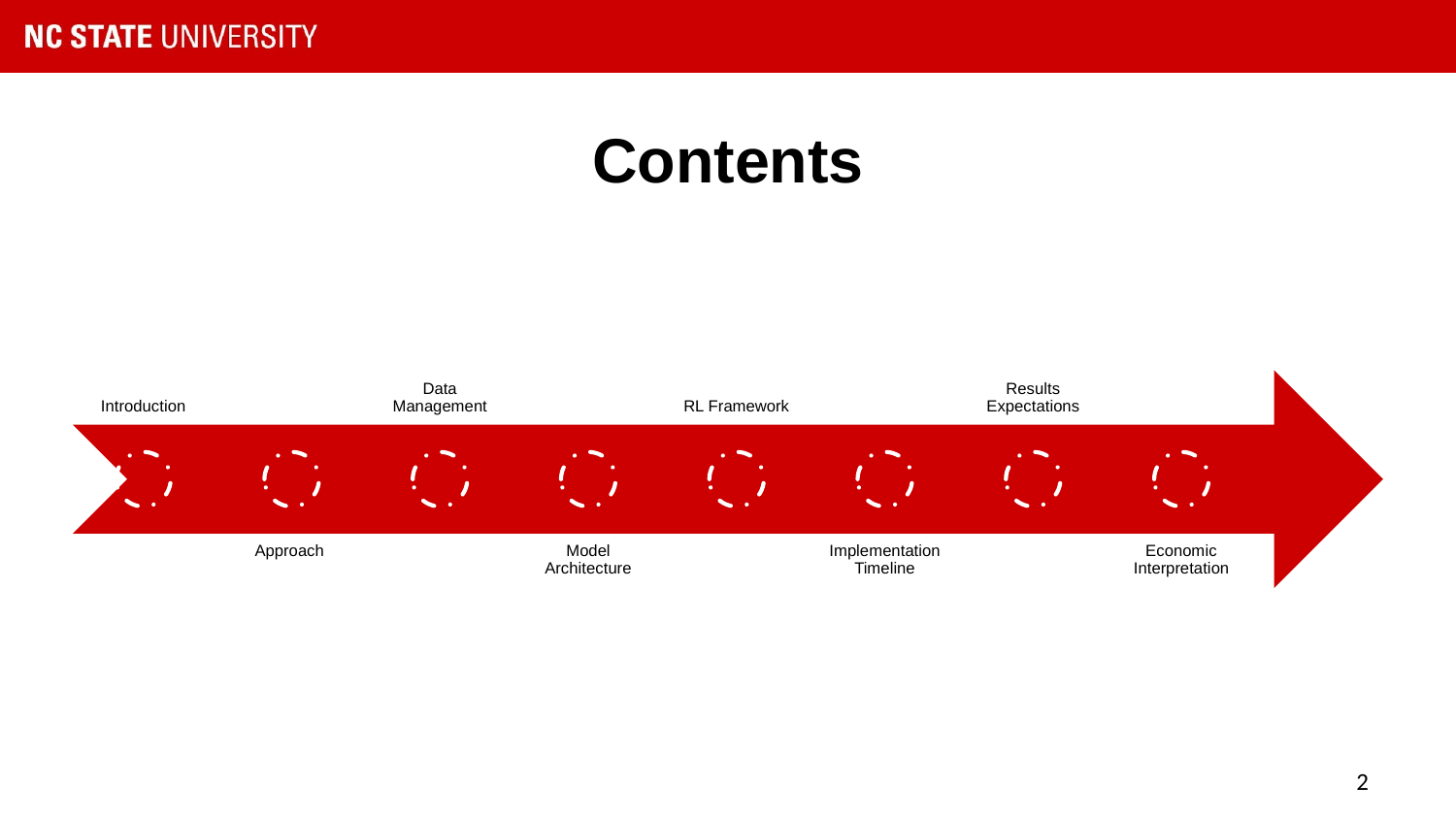

# Contents
Introduction
Approach
Data Management
Model Architecture
RL Framework
Implementation Timeline
Results Expectations
Economic Interpretation

2